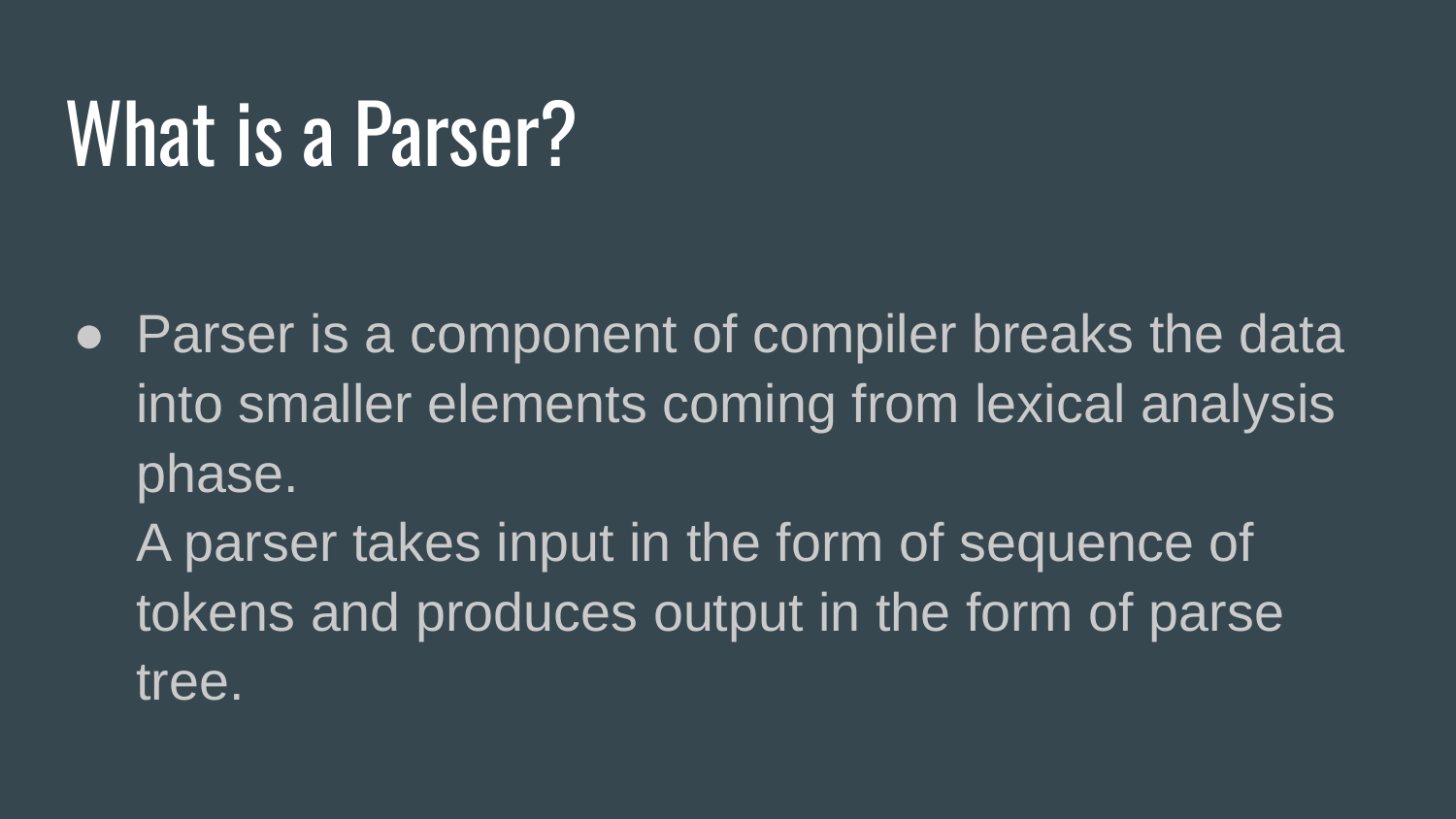

# What is a Parser?
Parser is a component of compiler breaks the data into smaller elements coming from lexical analysis phase.
A parser takes input in the form of sequence of tokens and produces output in the form of parse tree.